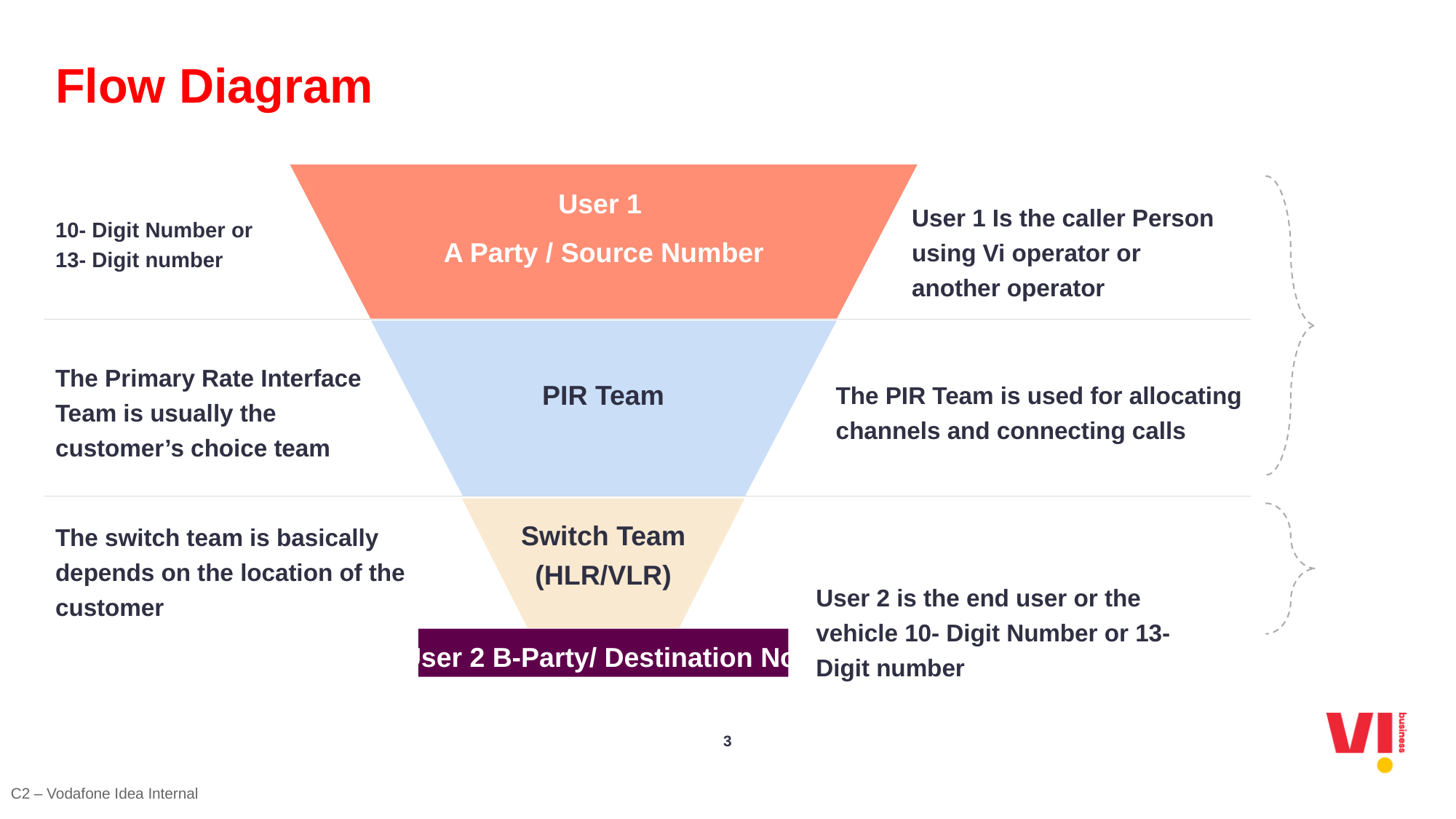

# Flow Diagram
10- Digit Number or 13- Digit number
User 1
A Party / Source Number

User 1 Is the caller Person using Vi operator or another operator
PIR Team

The Primary Rate Interface Team is usually the customer’s choice team
The PIR Team is used for allocating channels and connecting calls
The switch team is basically depends on the location of the customer
Switch Team (HLR/VLR)

User 2 is the end user or the vehicle 10- Digit Number or 13- Digit number

User 2 B-Party/ Destination No.
3